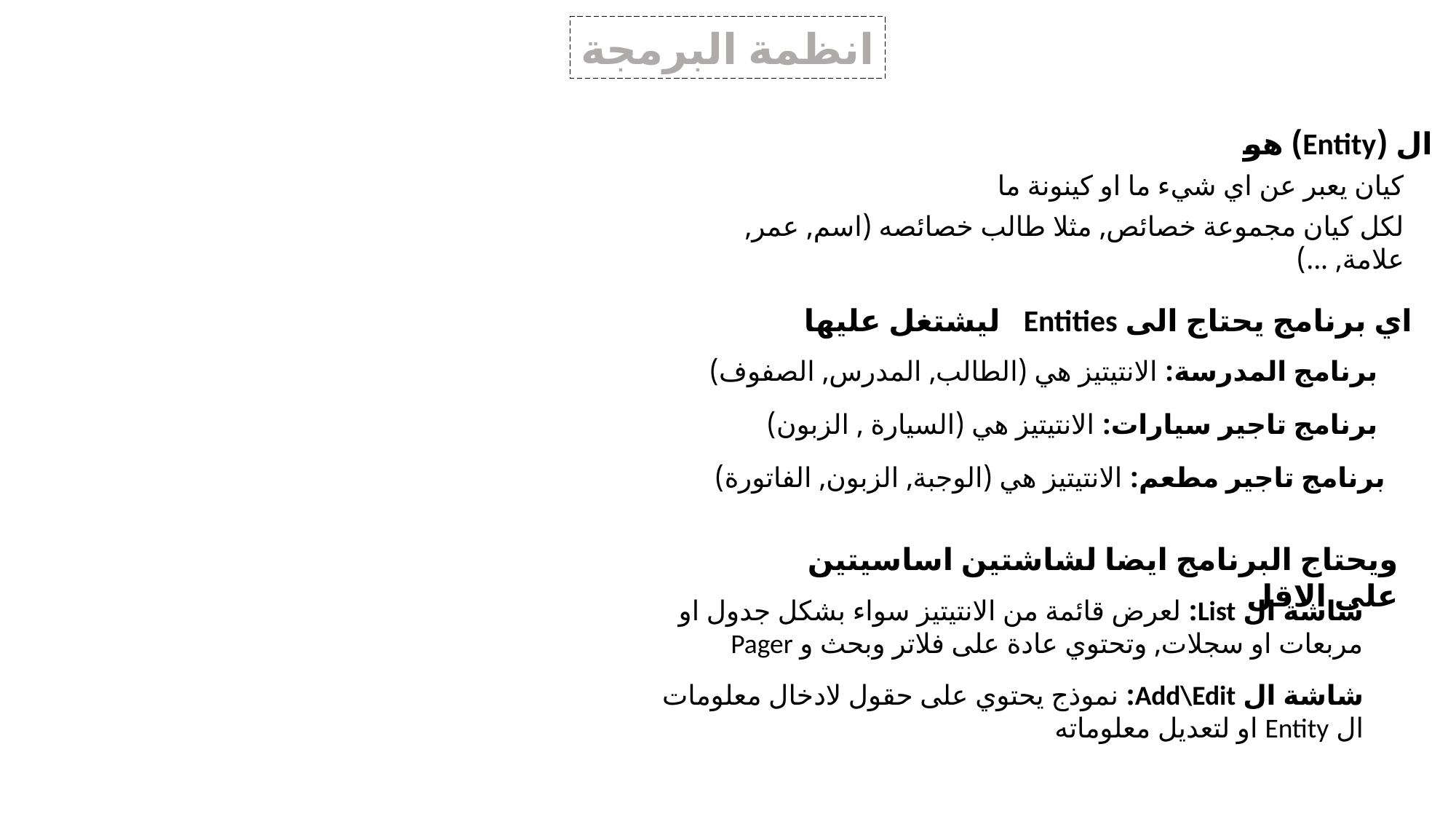

انظمة البرمجة
ال (Entity) هو
كيان يعبر عن اي شيء ما او كينونة ما
لكل كيان مجموعة خصائص, مثلا طالب خصائصه (اسم, عمر, علامة, ...)
اي برنامج يحتاج الى Entities   ليشتغل عليها
برنامج المدرسة: الانتيتيز هي (الطالب, المدرس, الصفوف)
برنامج تاجير سيارات: الانتيتيز هي (السيارة , الزبون)
برنامج تاجير مطعم: الانتيتيز هي (الوجبة, الزبون, الفاتورة)
ويحتاج البرنامج ايضا لشاشتين اساسيتين على الاقل
شاشة ال List: لعرض قائمة من الانتيتيز سواء بشكل جدول او مربعات او سجلات, وتحتوي عادة على فلاتر وبحث و Pager
شاشة ال Add\Edit: نموذج يحتوي على حقول لادخال معلومات ال Entity او لتعديل معلوماته